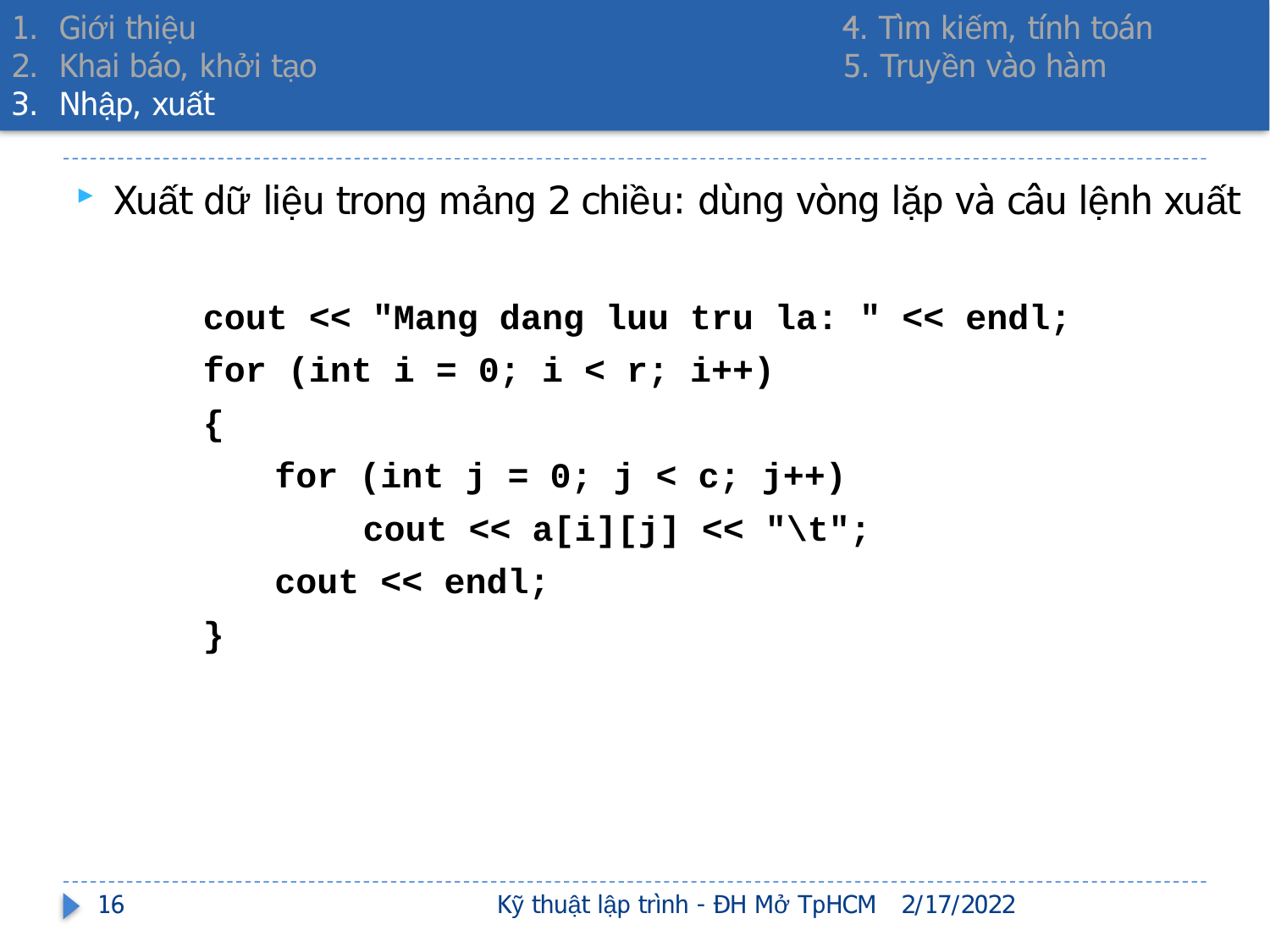

Giới thiệu                                                                 4. Tìm kiếm, tính toán
Khai báo, khởi tạo                                                     5. Truyền vào hàm
Nhập, xuất
Xuất dữ liệu trong mảng 2 chiều: dùng vòng lặp và câu lệnh xuất

cout << "Mang dang luu tru la: " << endl;
for (int i = 0; i < r; i++)
{
for (int j = 0; j < c; j++)
cout << a[i][j] << "\t";
cout << endl;
}

16
Kỹ thuật lập trình - ĐH Mở TpHCM
2/17/2022